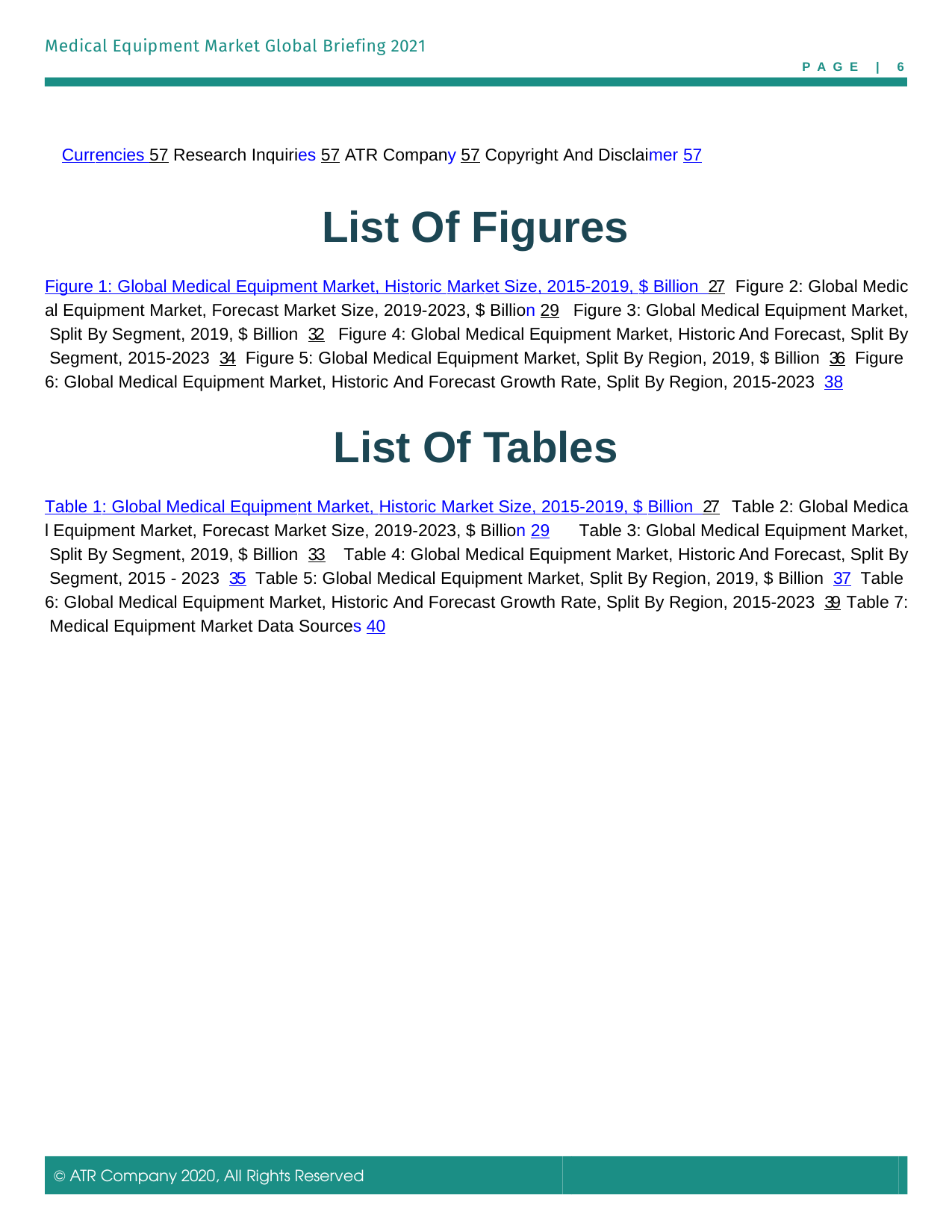

Medical Equipment Market Global Briefing 2021
P  A  G  E     |     6

Currencies 	57 Research Inquiries 	57 ATR Company 	57 Copyright And Disclaimer 	57

List Of Figures
Figure 1: Global Medical Equipment Market, Historic Market Size, 2015-2019, $ Billion 	 27 Figure 2: Global Medical Equipment Market, Forecast Market Size, 2019-2023, $ Billion 	29 Figure 3: Global Medical Equipment Market, Split By Segment, 2019, $ Billion 	 32 Figure 4: Global Medical Equipment Market, Historic And Forecast, Split By Segment, 2015-2023 	 34 Figure 5: Global Medical Equipment Market, Split By Region, 2019, $ Billion 	 36 Figure 6: Global Medical Equipment Market, Historic And Forecast Growth Rate, Split By Region, 2015-2023 	 38

List Of Tables
Table 1: Global Medical Equipment Market, Historic Market Size, 2015-2019, $ Billion 	 27 Table 2: Global Medical Equipment Market, Forecast Market Size, 2019-2023, $ Billion 	29 Table 3: Global Medical Equipment Market, Split By Segment, 2019, $ Billion 	 33 Table 4: Global Medical Equipment Market, Historic And Forecast, Split By Segment, 2015 - 2023 	 35 Table 5: Global Medical Equipment Market, Split By Region, 2019, $ Billion 	 37 Table 6: Global Medical Equipment Market, Historic And Forecast Growth Rate, Split By Region, 2015-2023 	 39 Table 7: Medical Equipment Market Data Sources 	40

© ATR Company 2020, All Rights Reserved